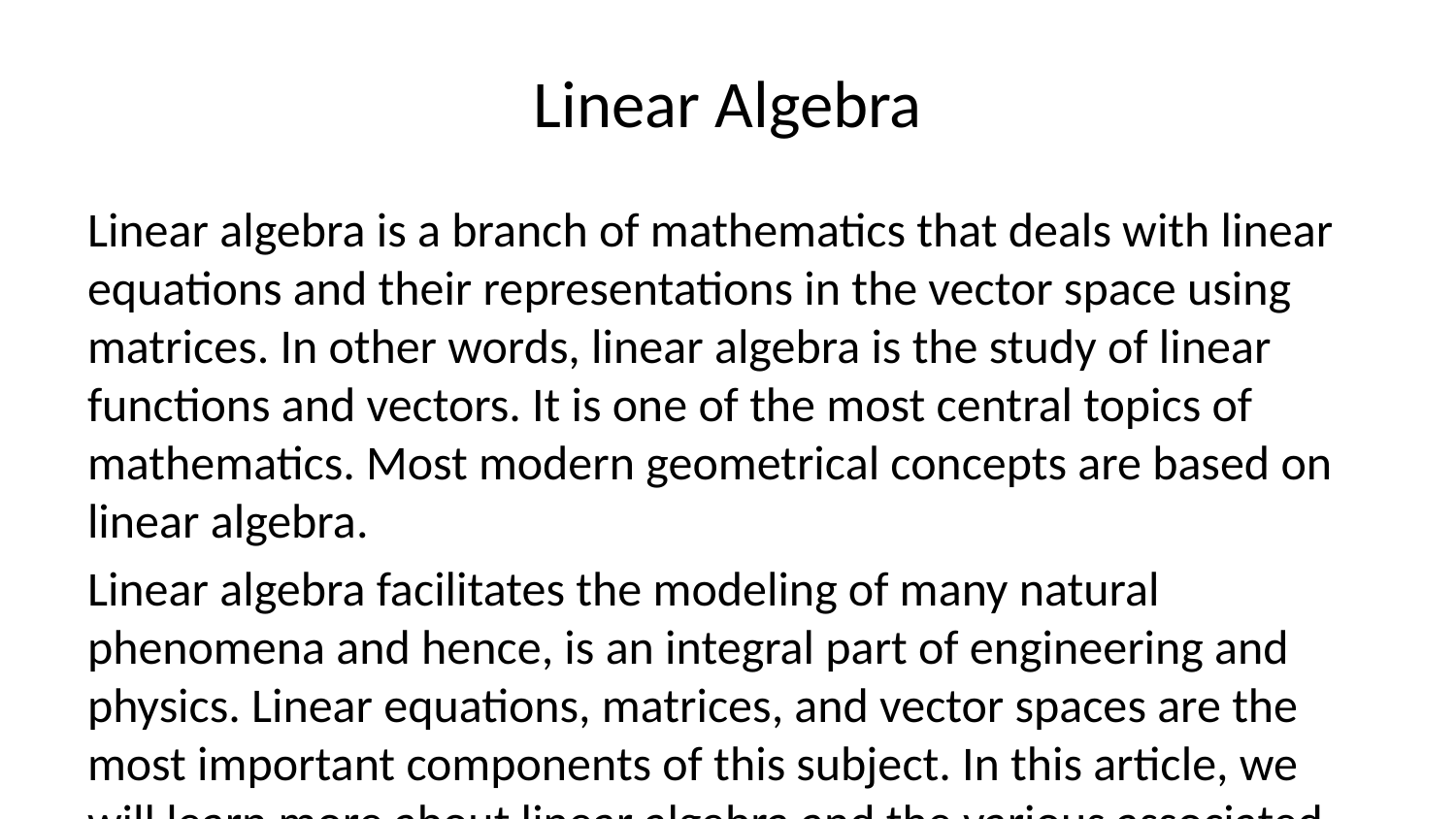

# Linear Algebra
Linear algebra is a branch of mathematics that deals with linear equations and their representations in the vector space using matrices. In other words, linear algebra is the study of linear functions and vectors. It is one of the most central topics of mathematics. Most modern geometrical concepts are based on linear algebra.
Linear algebra facilitates the modeling of many natural phenomena and hence, is an integral part of engineering and physics. Linear equations, matrices, and vector spaces are the most important components of this subject. In this article, we will learn more about linear algebra and the various associated topics.